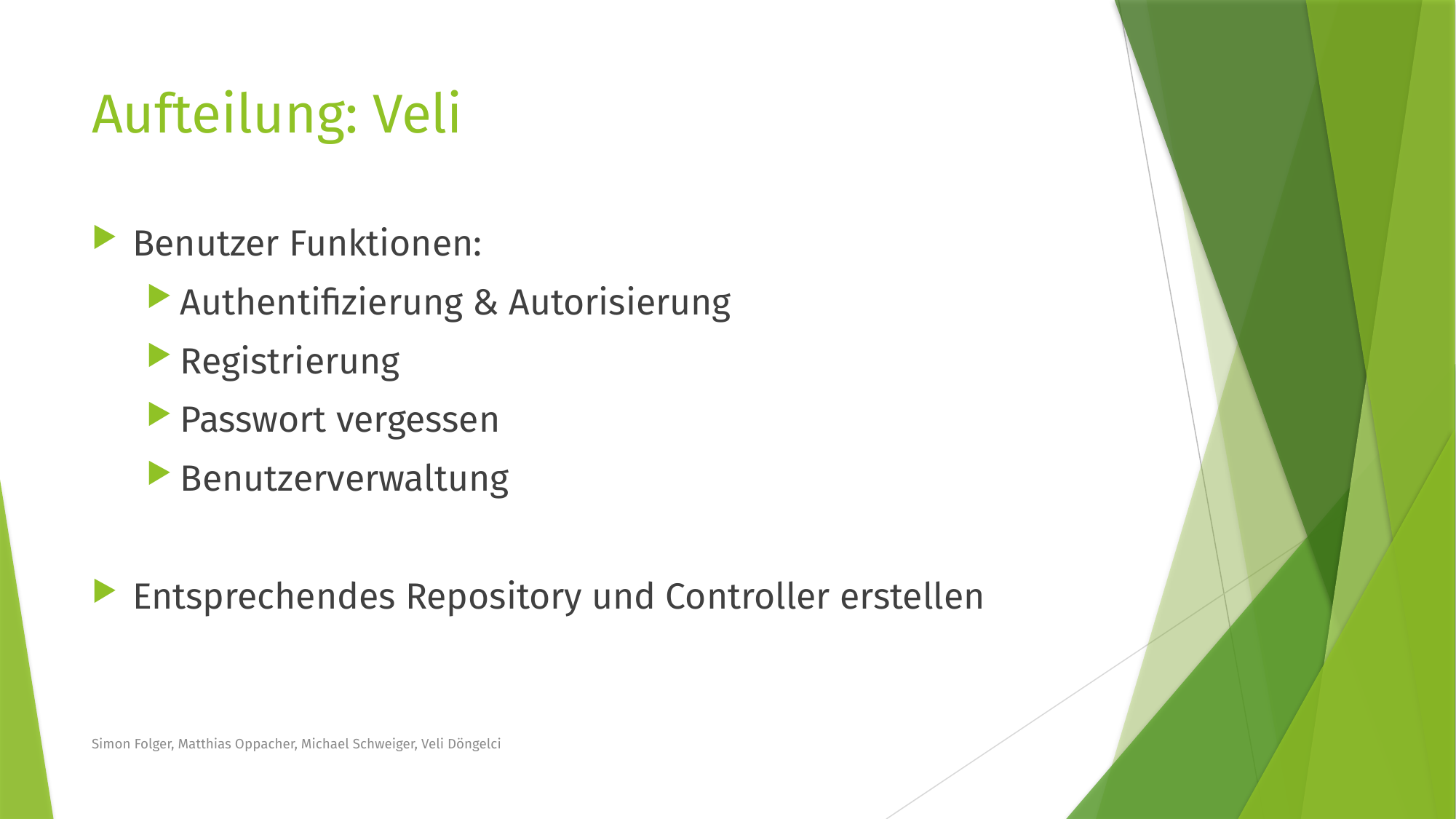

# Aufteilung: Veli
Benutzer Funktionen:
Authentifizierung & Autorisierung
Registrierung
Passwort vergessen
Benutzerverwaltung

Entsprechendes Repository und Controller erstellen

Simon Folger, Matthias Oppacher, Michael Schweiger, Veli Döngelci